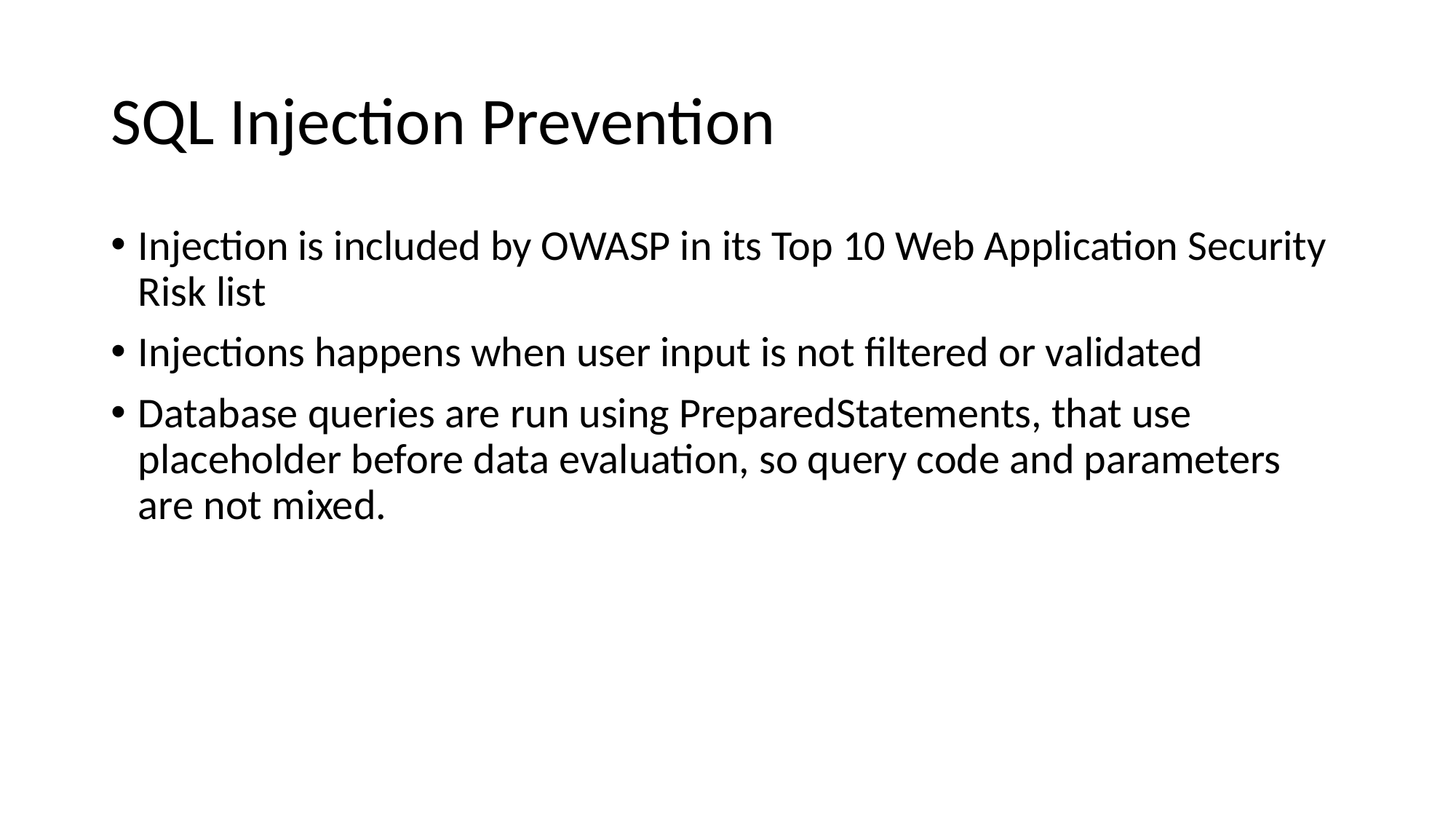

# SQL Injection Prevention
Injection is included by OWASP in its Top 10 Web Application Security Risk list
Injections happens when user input is not filtered or validated
Database queries are run using PreparedStatements, that use placeholder before data evaluation, so query code and parameters are not mixed.